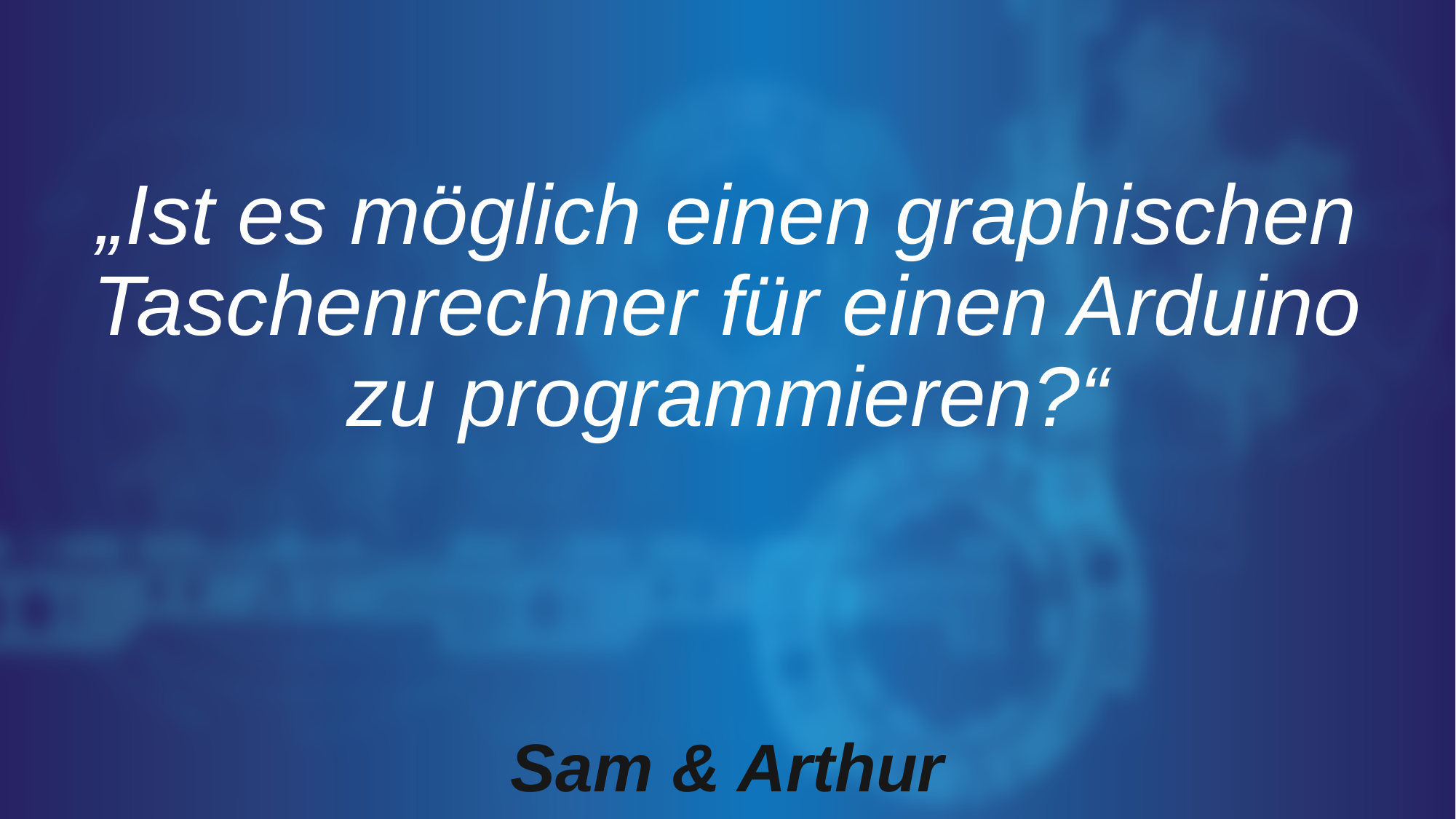

# „Ist es möglich einen graphischen Taschenrechner für einen Arduino zu programmieren?“
Sam & Arthur